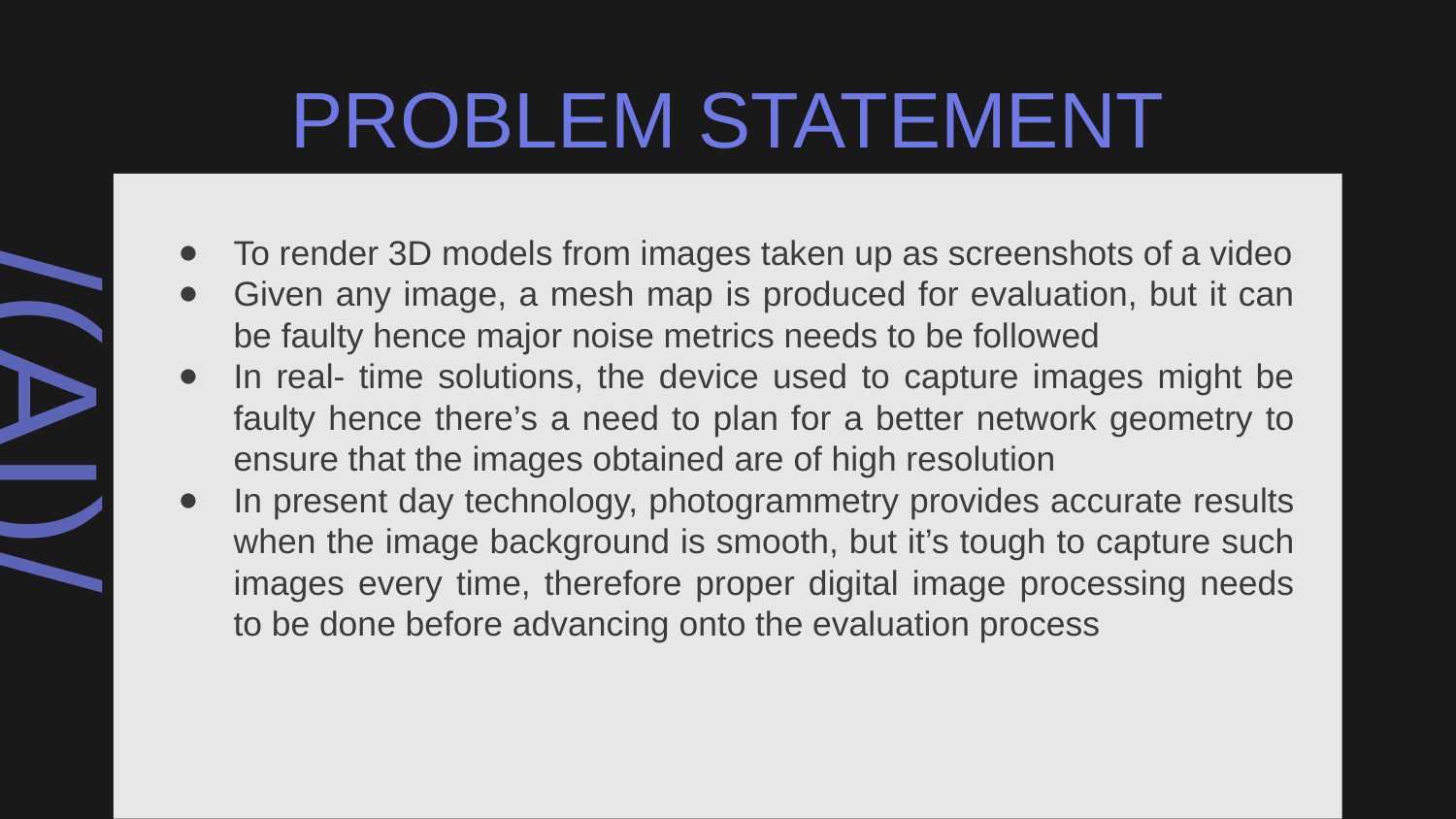

# PROBLEM STATEMENT
To render 3D models from images taken up as screenshots of a video
Given any image, a mesh map is produced for evaluation, but it can be faulty hence major noise metrics needs to be followed
In real- time solutions, the device used to capture images might be faulty hence there’s a need to plan for a better network geometry to ensure that the images obtained are of high resolution
In present day technology, photogrammetry provides accurate results when the image background is smooth, but it’s tough to capture such images every time, therefore proper digital image processing needs to be done before advancing onto the evaluation process